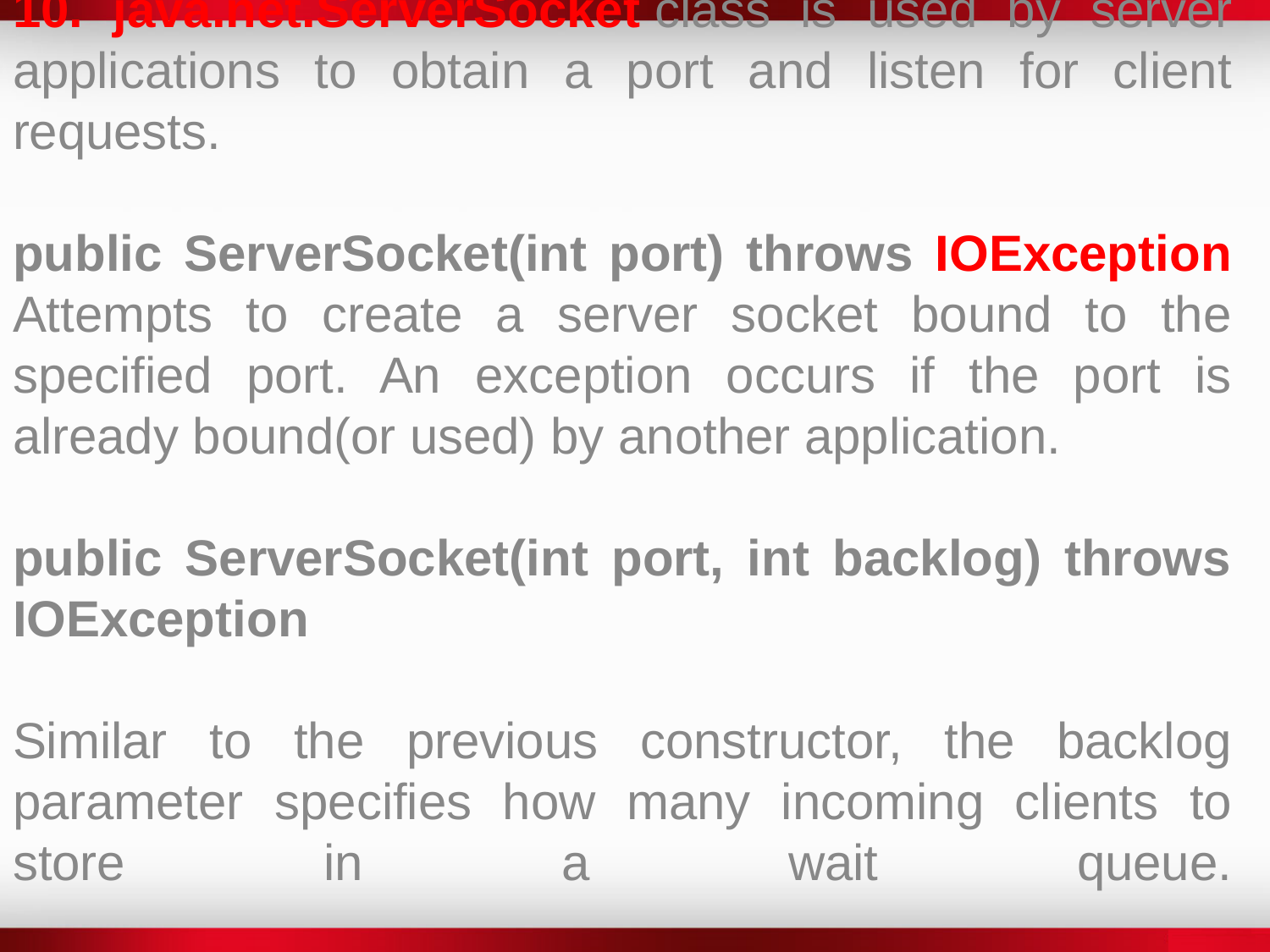

# 10. java.net.ServerSocket class is used by server applications to obtain a port and listen for client requests.
public ServerSocket(int port) throws IOException
Attempts to create a server socket bound to the specified port. An exception occurs if the port is already bound(or used) by another application.
public ServerSocket(int port, int backlog) throws IOException
Similar to the previous constructor, the backlog parameter specifies how many incoming clients to store in a wait queue.